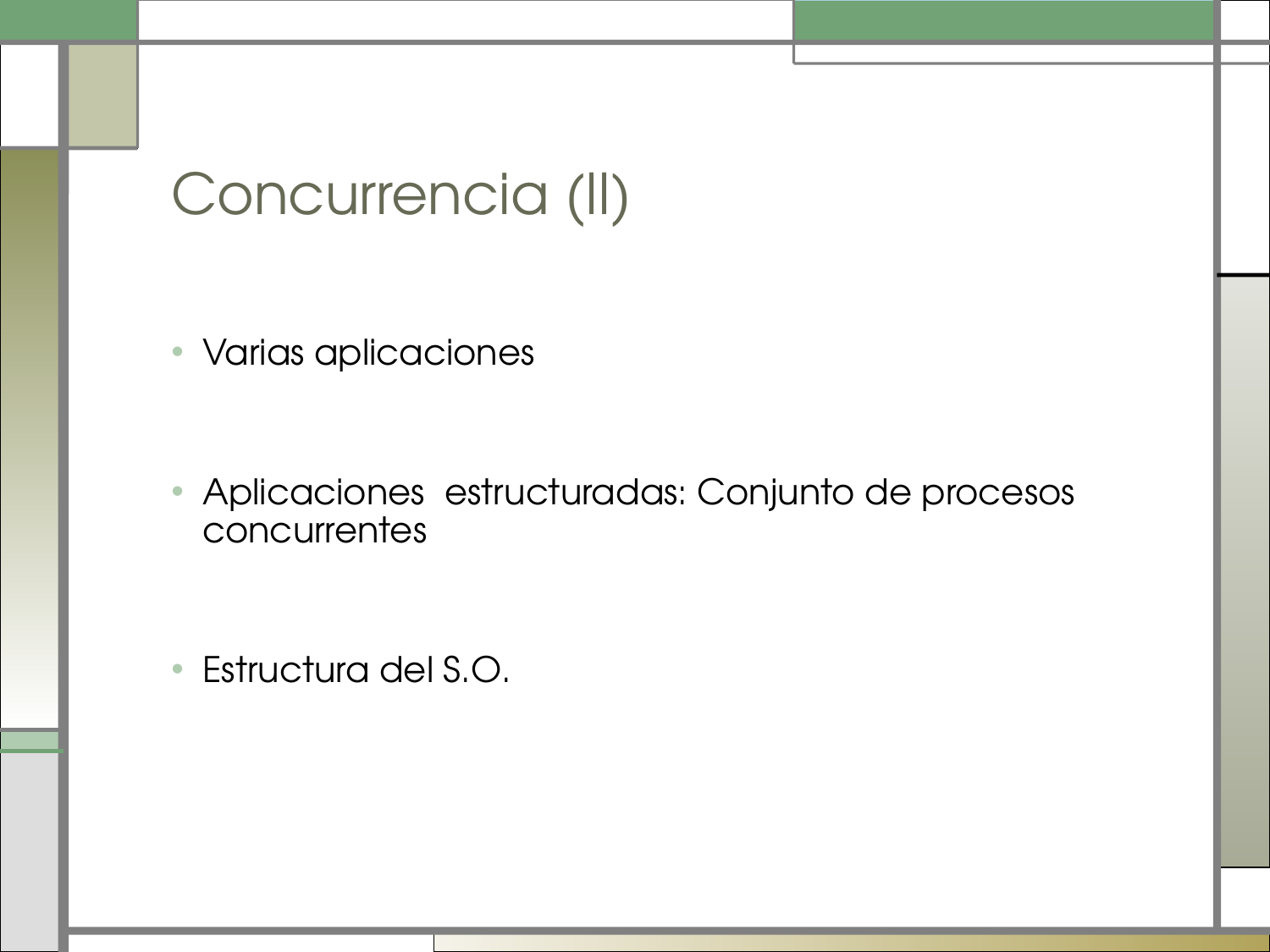

# Concurrencia (II)

Varias aplicaciones

Aplicaciones  estructuradas: Conjunto de procesos concurrentes

Estructura del S.O.